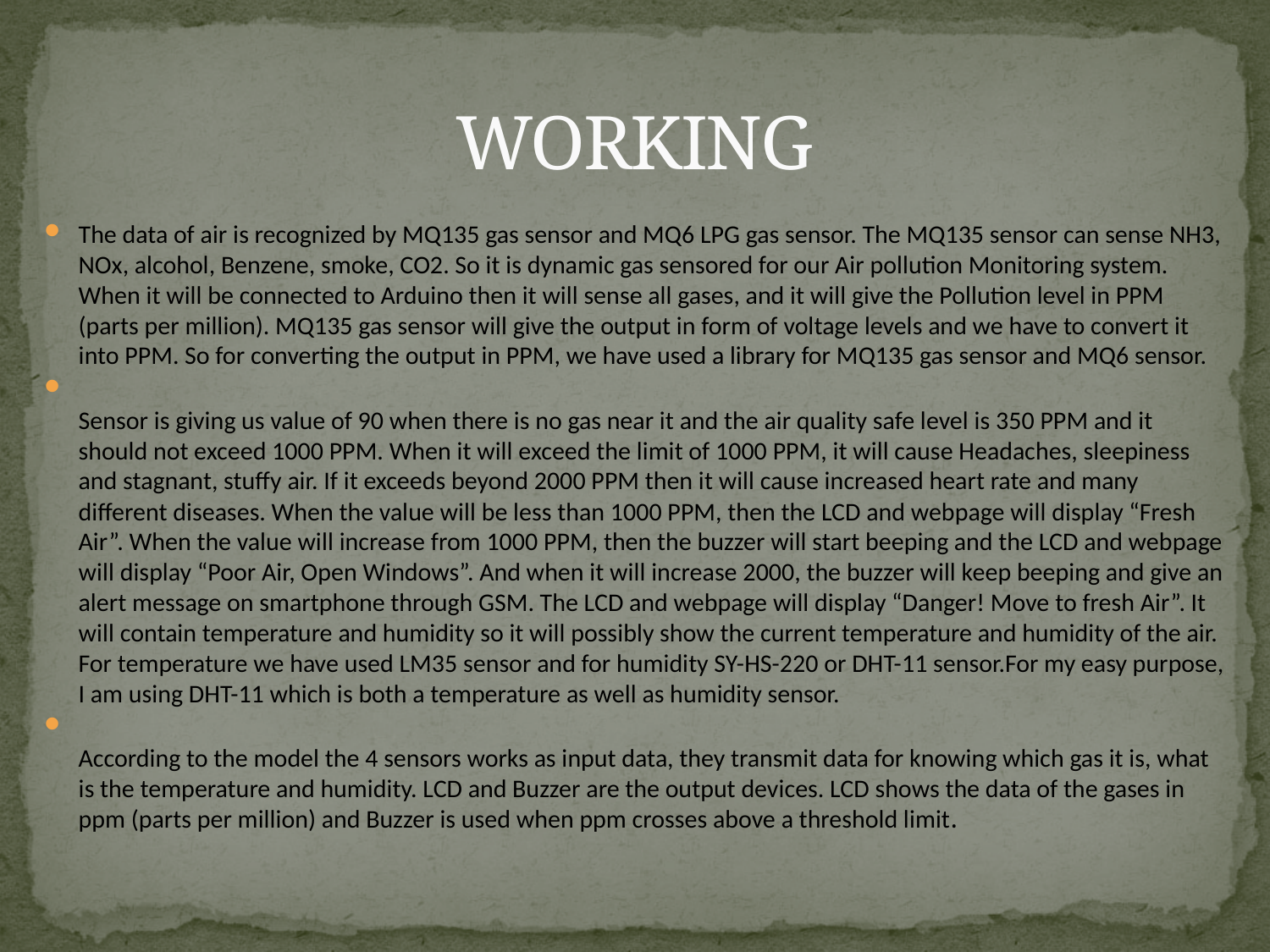

# WORKING
The data of air is recognized by MQ135 gas sensor and MQ6 LPG gas sensor. The MQ135 sensor can sense NH3, NOx, alcohol, Benzene, smoke, CO2. So it is dynamic gas sensored for our Air pollution Monitoring system. When it will be connected to Arduino then it will sense all gases, and it will give the Pollution level in PPM (parts per million). MQ135 gas sensor will give the output in form of voltage levels and we have to convert it into PPM. So for converting the output in PPM, we have used a library for MQ135 gas sensor and MQ6 sensor.
Sensor is giving us value of 90 when there is no gas near it and the air quality safe level is 350 PPM and it should not exceed 1000 PPM. When it will exceed the limit of 1000 PPM, it will cause Headaches, sleepiness and stagnant, stuffy air. If it exceeds beyond 2000 PPM then it will cause increased heart rate and many different diseases. When the value will be less than 1000 PPM, then the LCD and webpage will display “Fresh Air”. When the value will increase from 1000 PPM, then the buzzer will start beeping and the LCD and webpage will display “Poor Air, Open Windows”. And when it will increase 2000, the buzzer will keep beeping and give an alert message on smartphone through GSM. The LCD and webpage will display “Danger! Move to fresh Air”. It will contain temperature and humidity so it will possibly show the current temperature and humidity of the air. For temperature we have used LM35 sensor and for humidity SY-HS-220 or DHT-11 sensor.For my easy purpose, I am using DHT-11 which is both a temperature as well as humidity sensor.
According to the model the 4 sensors works as input data, they transmit data for knowing which gas it is, what is the temperature and humidity. LCD and Buzzer are the output devices. LCD shows the data of the gases in ppm (parts per million) and Buzzer is used when ppm crosses above a threshold limit.